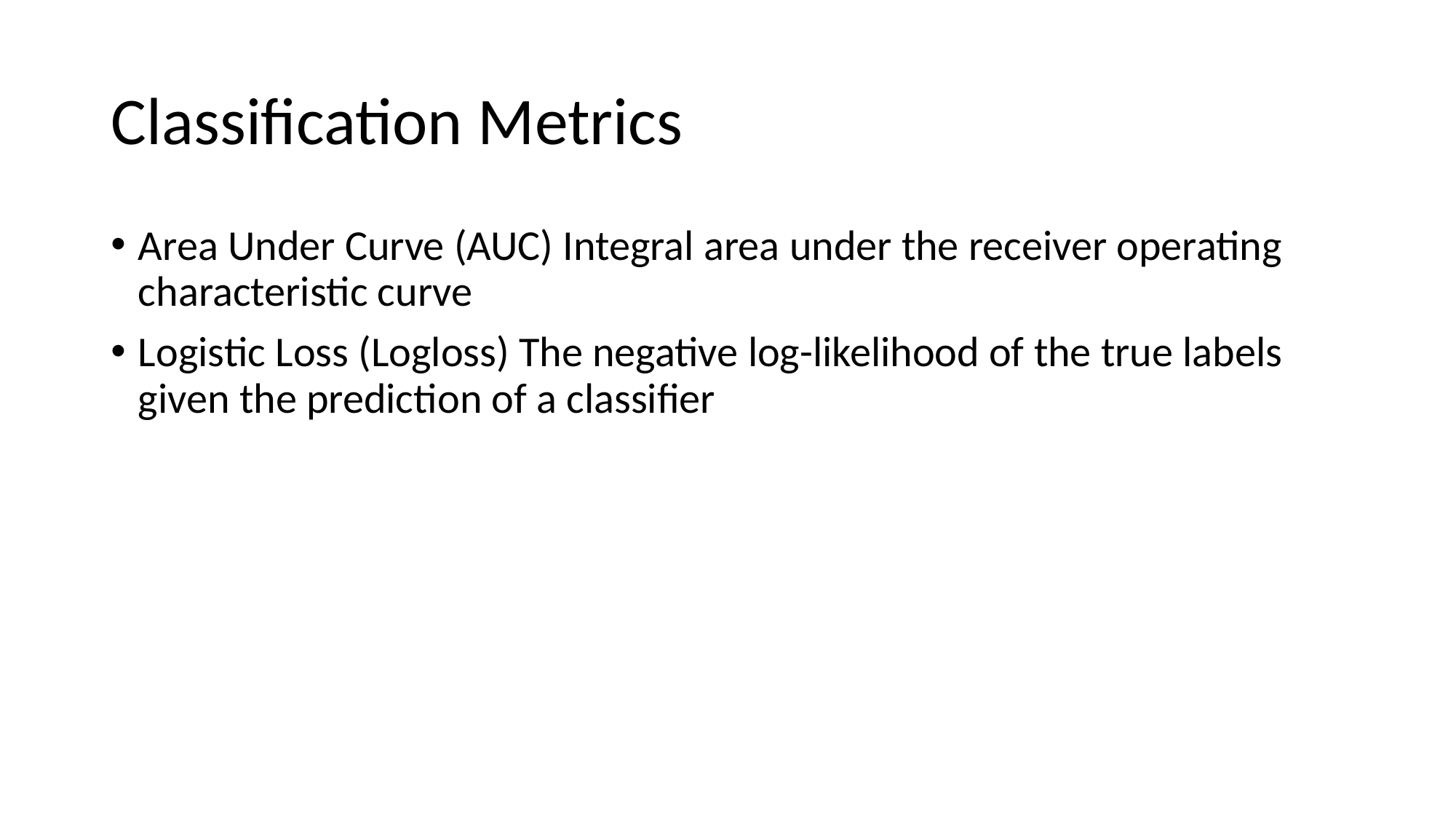

# Classification Metrics
Area Under Curve (AUC) Integral area under the receiver operating characteristic curve
Logistic Loss (Logloss) The negative log-likelihood of the true labels given the prediction of a classifier